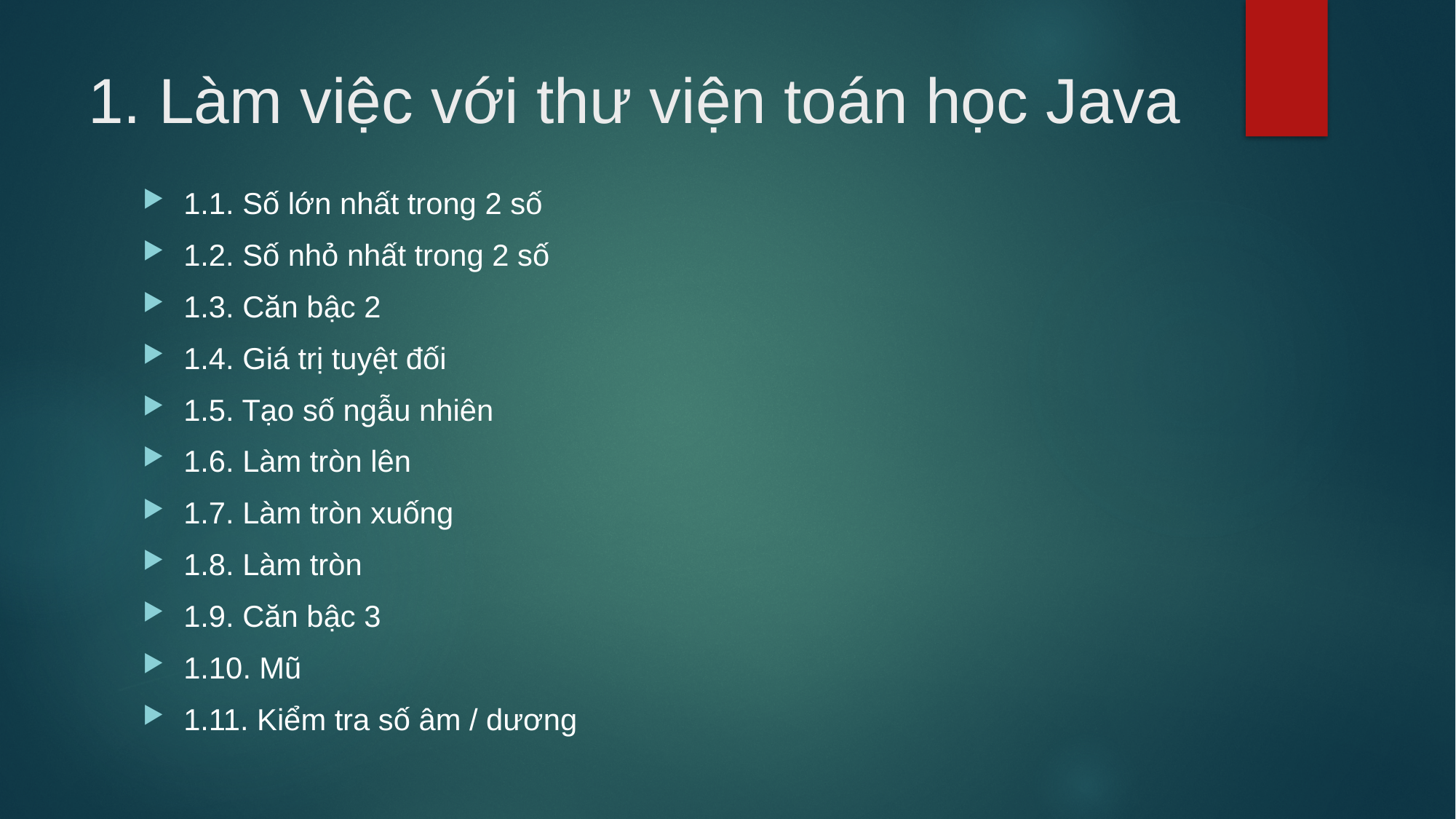

# 1. Làm việc với thư viện toán học Java
1.1. Số lớn nhất trong 2 số
1.2. Số nhỏ nhất trong 2 số
1.3. Căn bậc 2
1.4. Giá trị tuyệt đối
1.5. Tạo số ngẫu nhiên
1.6. Làm tròn lên
1.7. Làm tròn xuống
1.8. Làm tròn
1.9. Căn bậc 3
1.10. Mũ
1.11. Kiểm tra số âm / dương